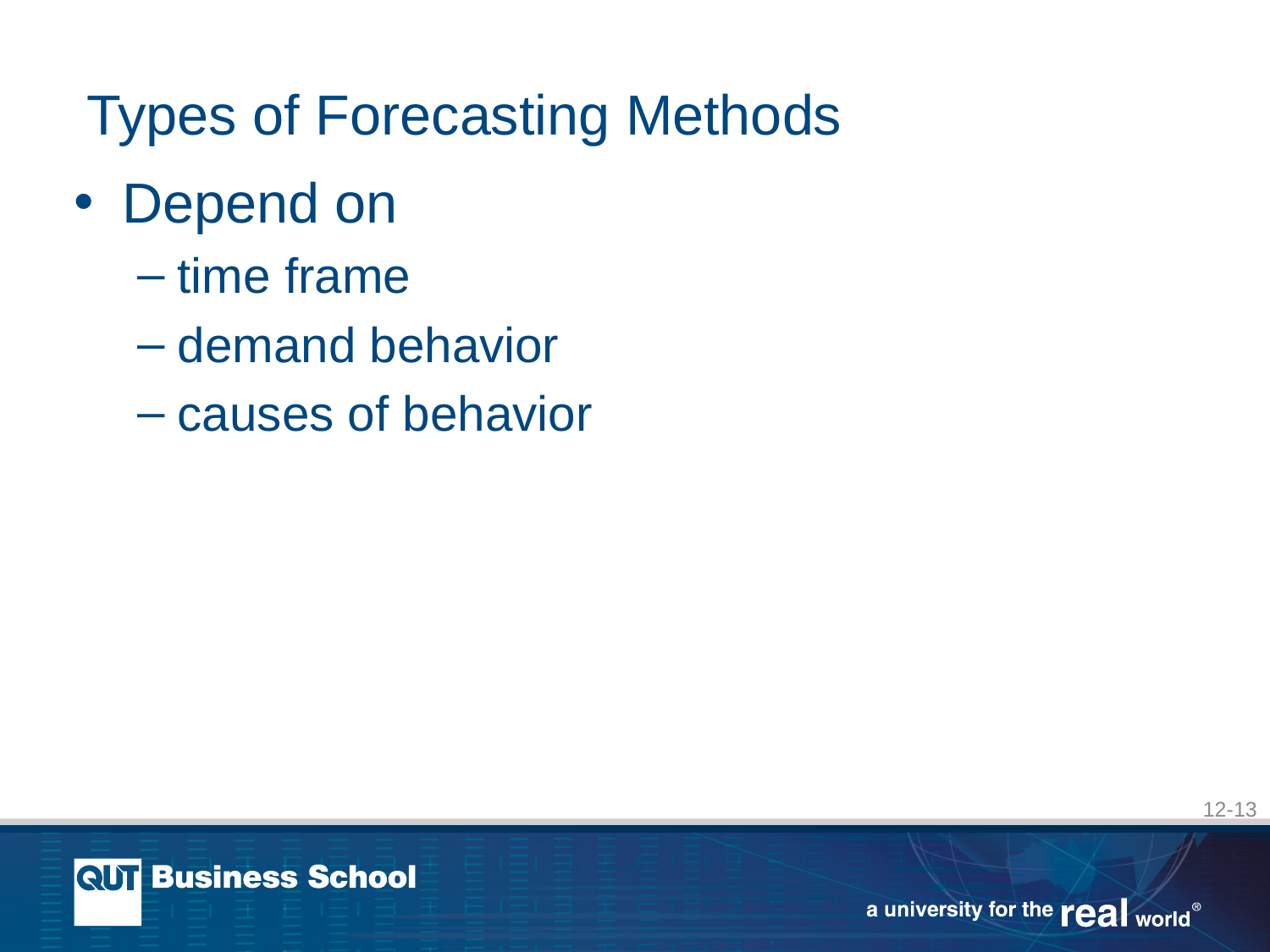

# Types of Forecasting Methods
Depend on
time frame
demand behavior
causes of behavior
12-13